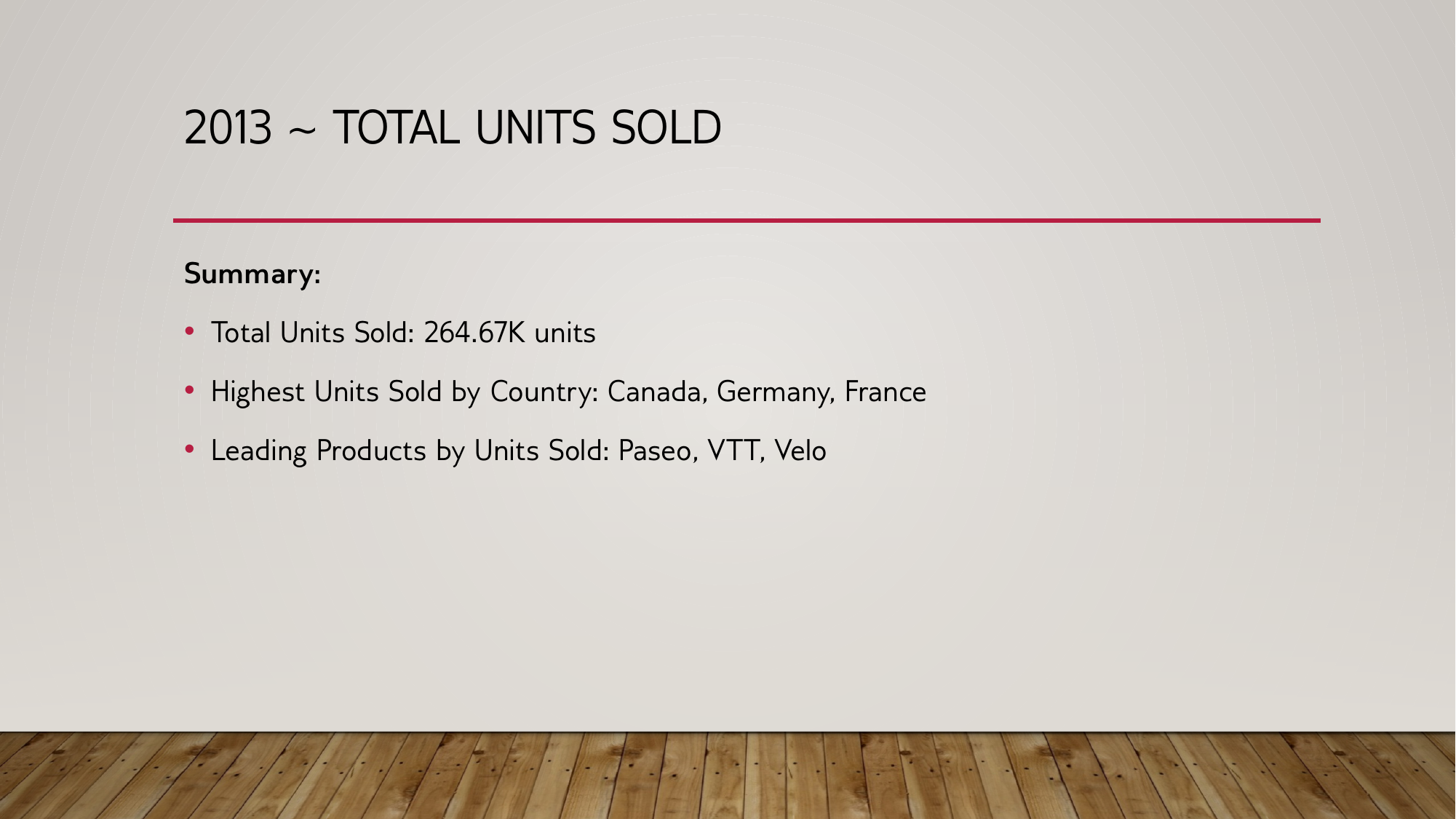

# 2013 ~ Total units sold
Summary:
Total Units Sold: 264.67K units
Highest Units Sold by Country: Canada, Germany, France
Leading Products by Units Sold: Paseo, VTT, Velo